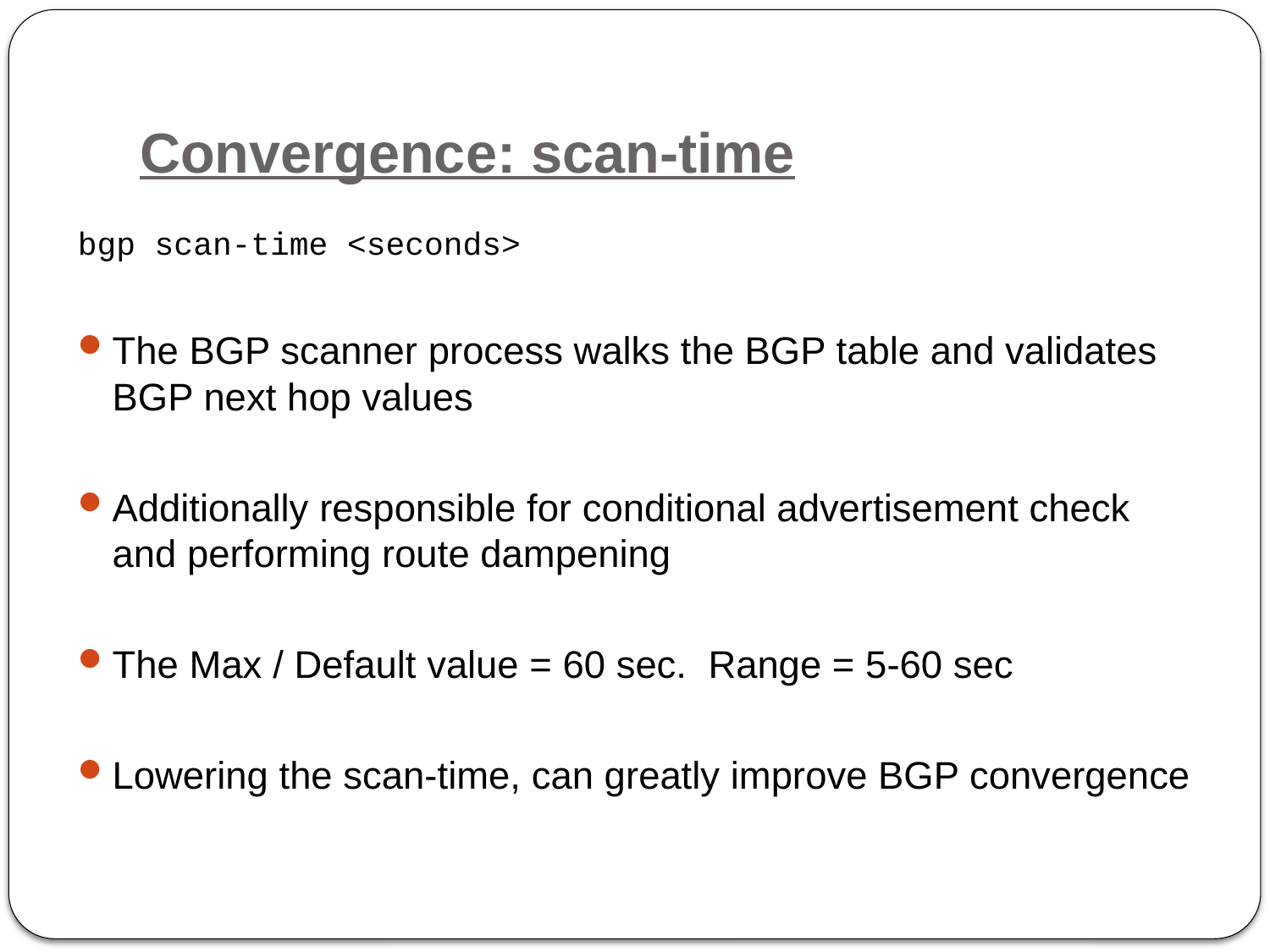

# Convergence: scan-time
bgp scan-time <seconds>

The BGP scanner process walks the BGP table and validates BGP next hop values

Additionally responsible for conditional advertisement check and performing route dampening

The Max / Default value = 60 sec.  Range = 5-60 sec

Lowering the scan-time, can greatly improve BGP convergence